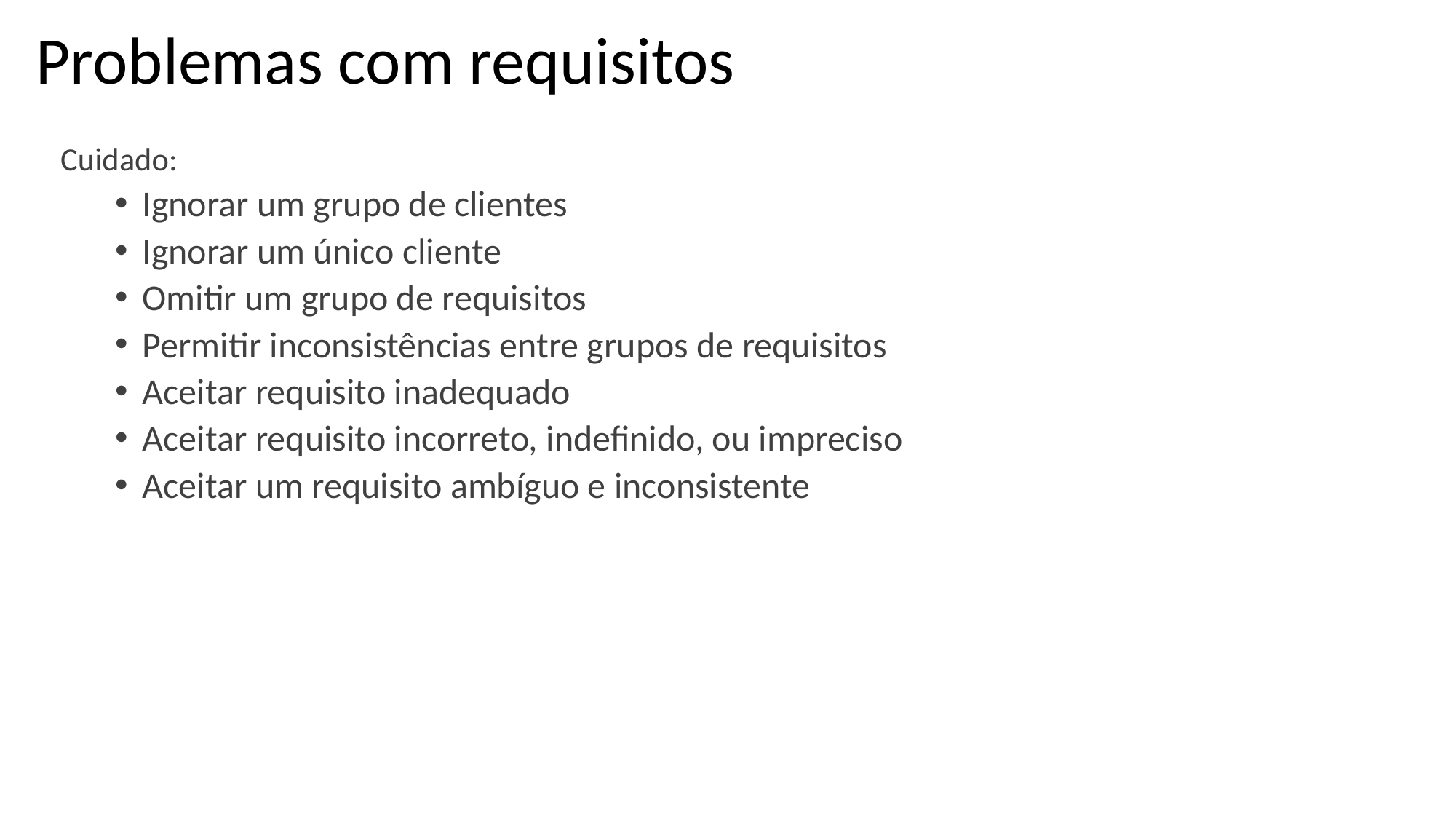

# Problemas com requisitos
Cuidado:
Ignorar um grupo de clientes
Ignorar um único cliente
Omitir um grupo de requisitos
Permitir inconsistências entre grupos de requisitos
Aceitar requisito inadequado
Aceitar requisito incorreto, indefinido, ou impreciso
Aceitar um requisito ambíguo e inconsistente